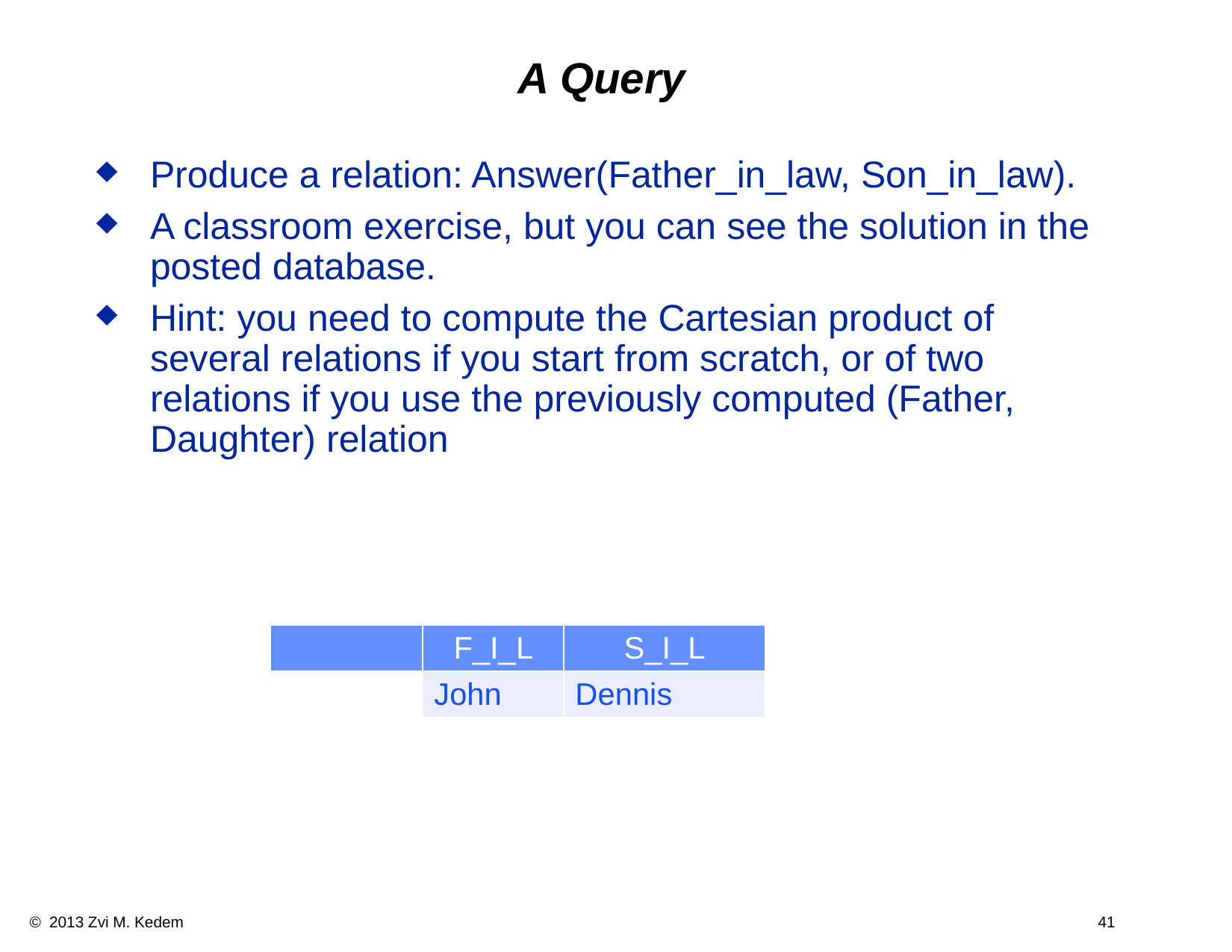

# A Query
Produce a relation: Answer(Father_in_law, Son_in_law).
A classroom exercise, but you can see the solution in the posted database.
Hint: you need to compute the Cartesian product of several relations if you start from scratch, or of two relations if you use the previously computed (Father, Daughter) relation

|  | F\_I\_L | S\_I\_L |
| --- | --- | --- |
|  | John | Dennis |